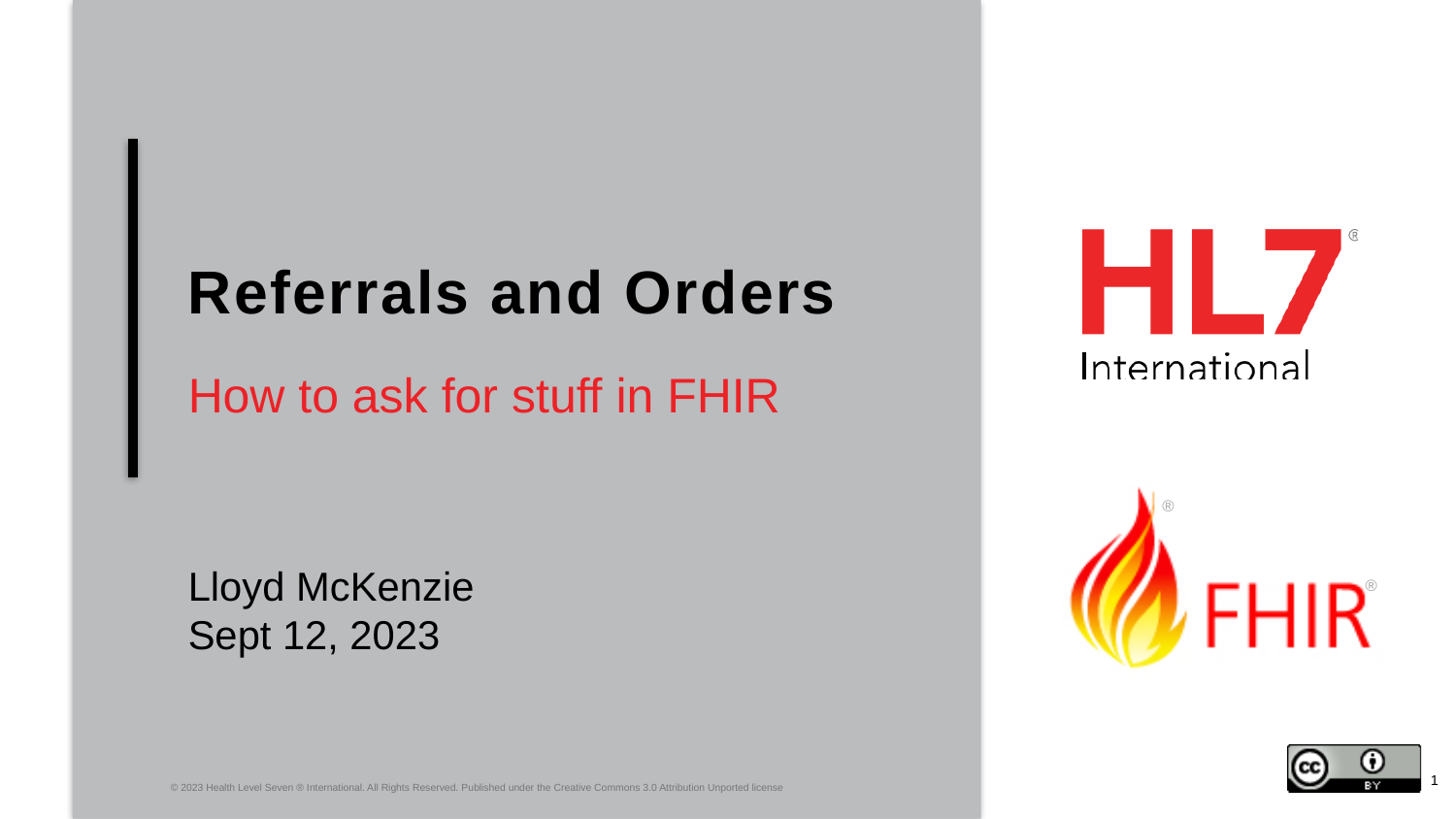

# Referrals and Orders
How to ask for stuff in FHIR
Lloyd McKenzie
Sept 12, 2023
1
© 2023 Health Level Seven ® International. All Rights Reserved. Published under the Creative Commons 3.0 Attribution Unported license